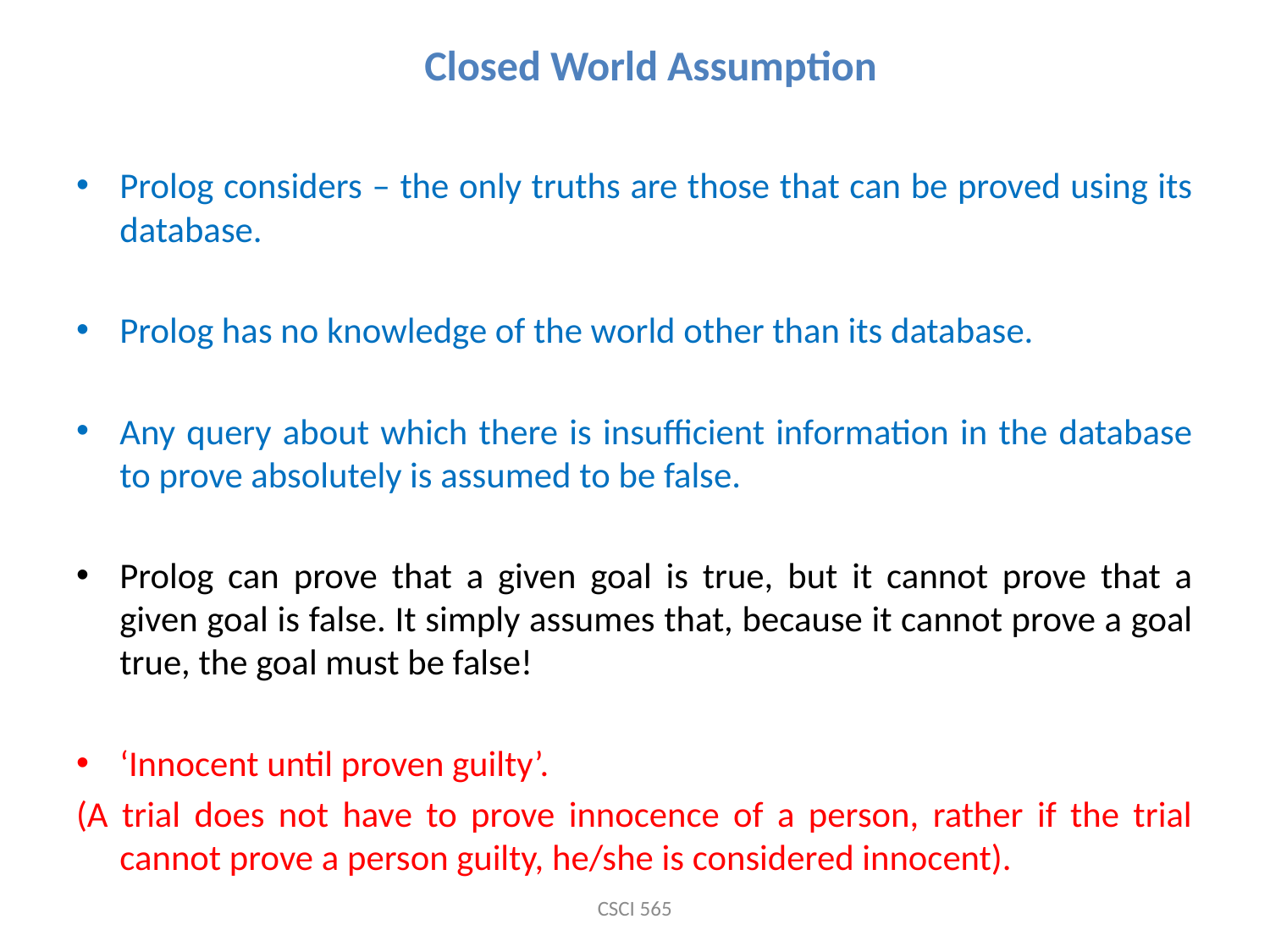

Closed World Assumption

Prolog considers – the only truths are those that can be proved using its database.

Prolog has no knowledge of the world other than its database.

Any query about which there is insufficient information in the database to prove absolutely is assumed to be false.

Prolog can prove that a given goal is true, but it cannot prove that a given goal is false. It simply assumes that, because it cannot prove a goal true, the goal must be false!

‘Innocent until proven guilty’.
(A trial does not have to prove innocence of a person, rather if the trial cannot prove a person guilty, he/she is considered innocent).

CSCI 565